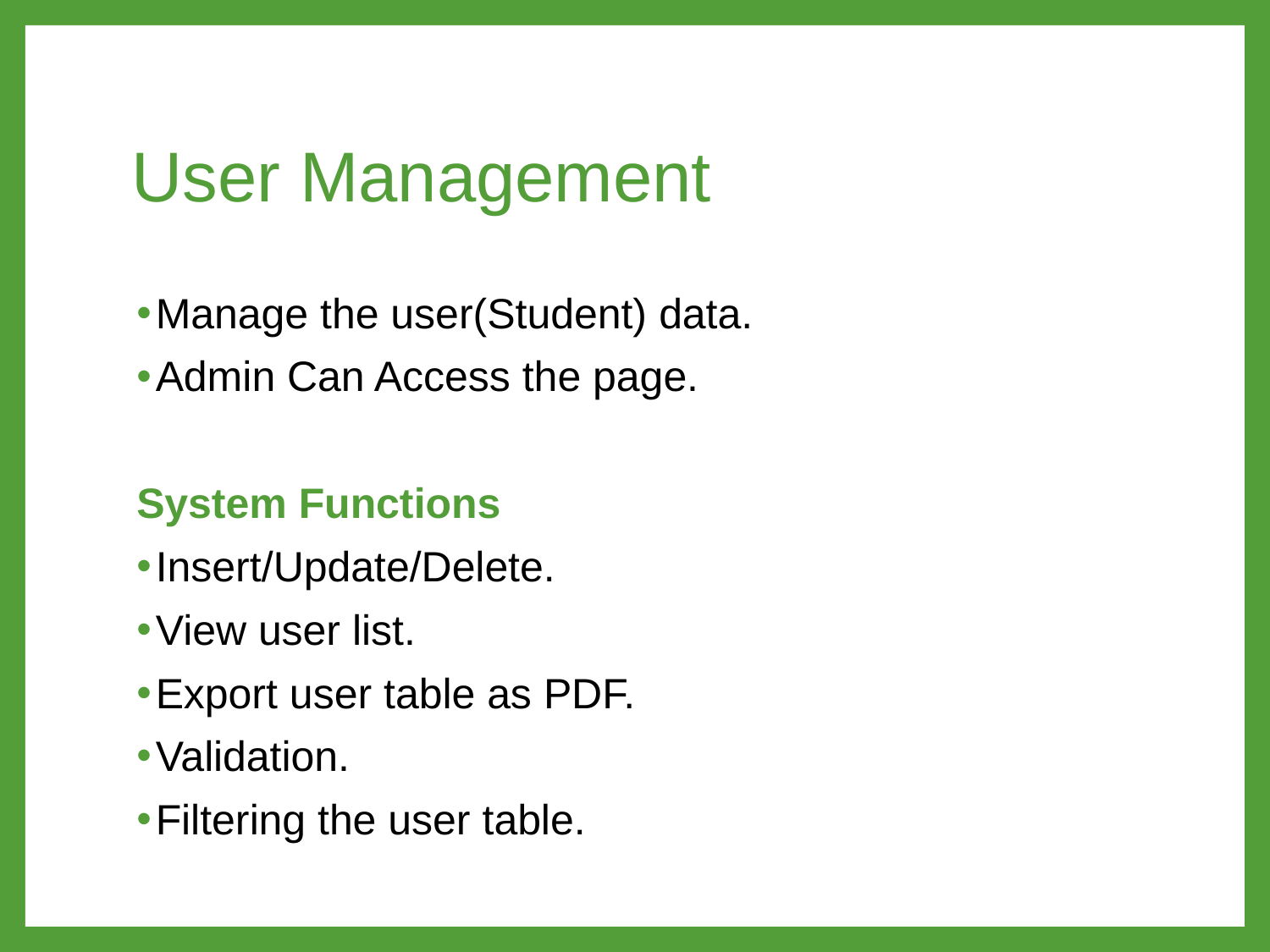

# User Management
Manage the user(Student) data.
Admin Can Access the page.

System Functions
Insert/Update/Delete.
View user list.
Export user table as PDF.
Validation.
Filtering the user table.